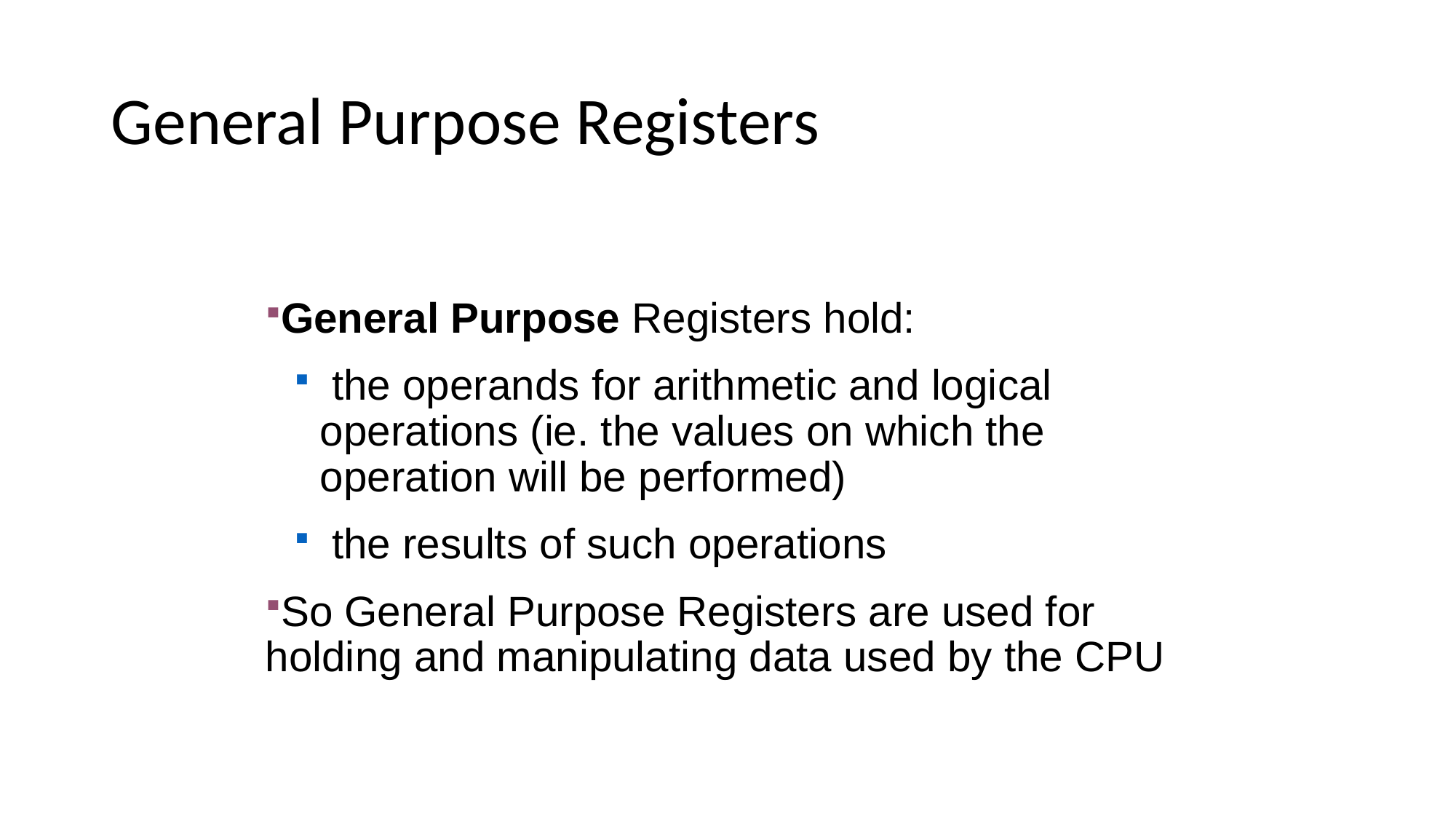

# General Purpose Registers
General Purpose Registers hold:
 the operands for arithmetic and logical operations (ie. the values on which the operation will be performed)
 the results of such operations
So General Purpose Registers are used for holding and manipulating data used by the CPU